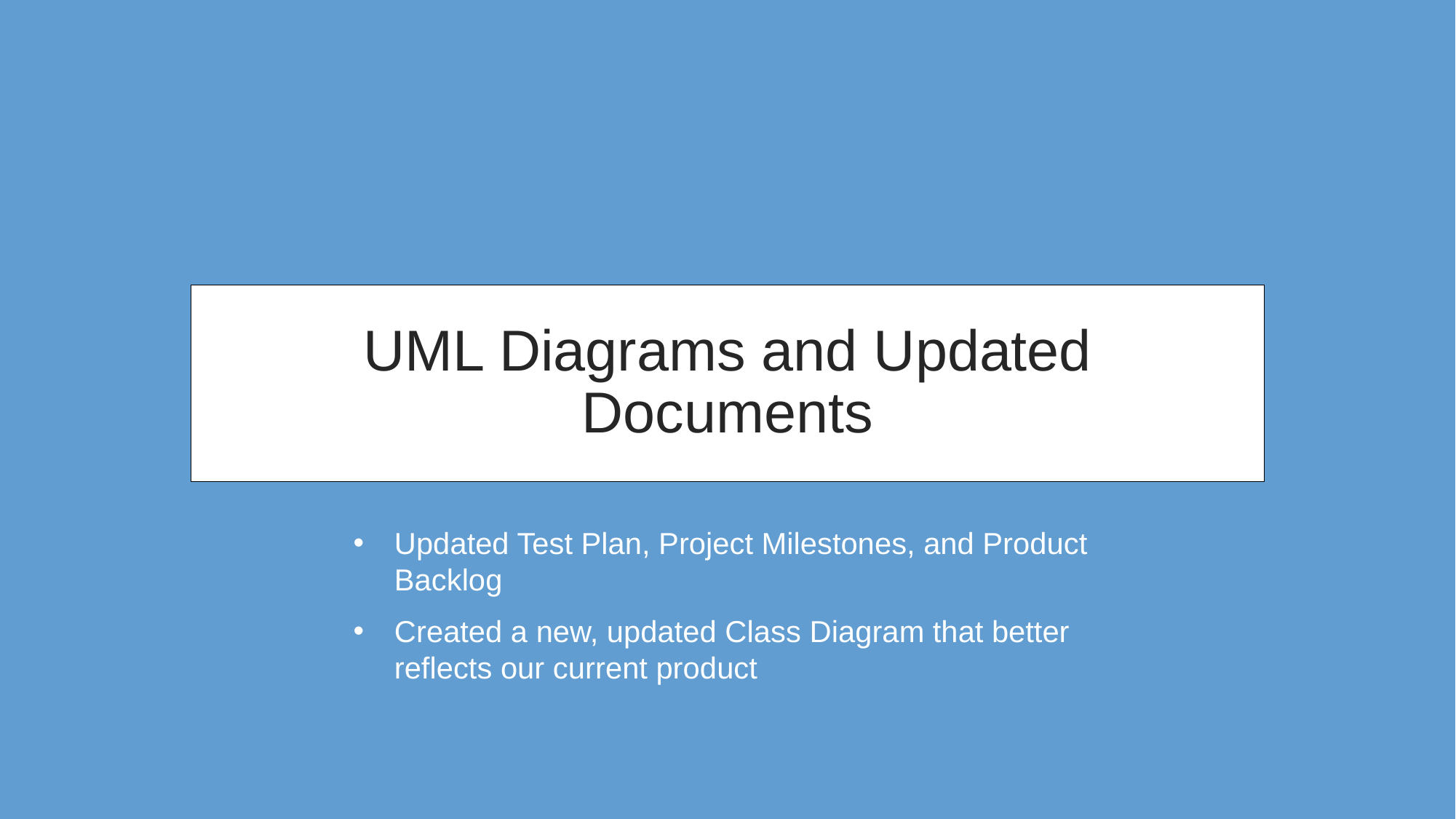

# UML Diagrams and Updated Documents
Updated Test Plan, Project Milestones, and Product Backlog
Created a new, updated Class Diagram that better reflects our current product